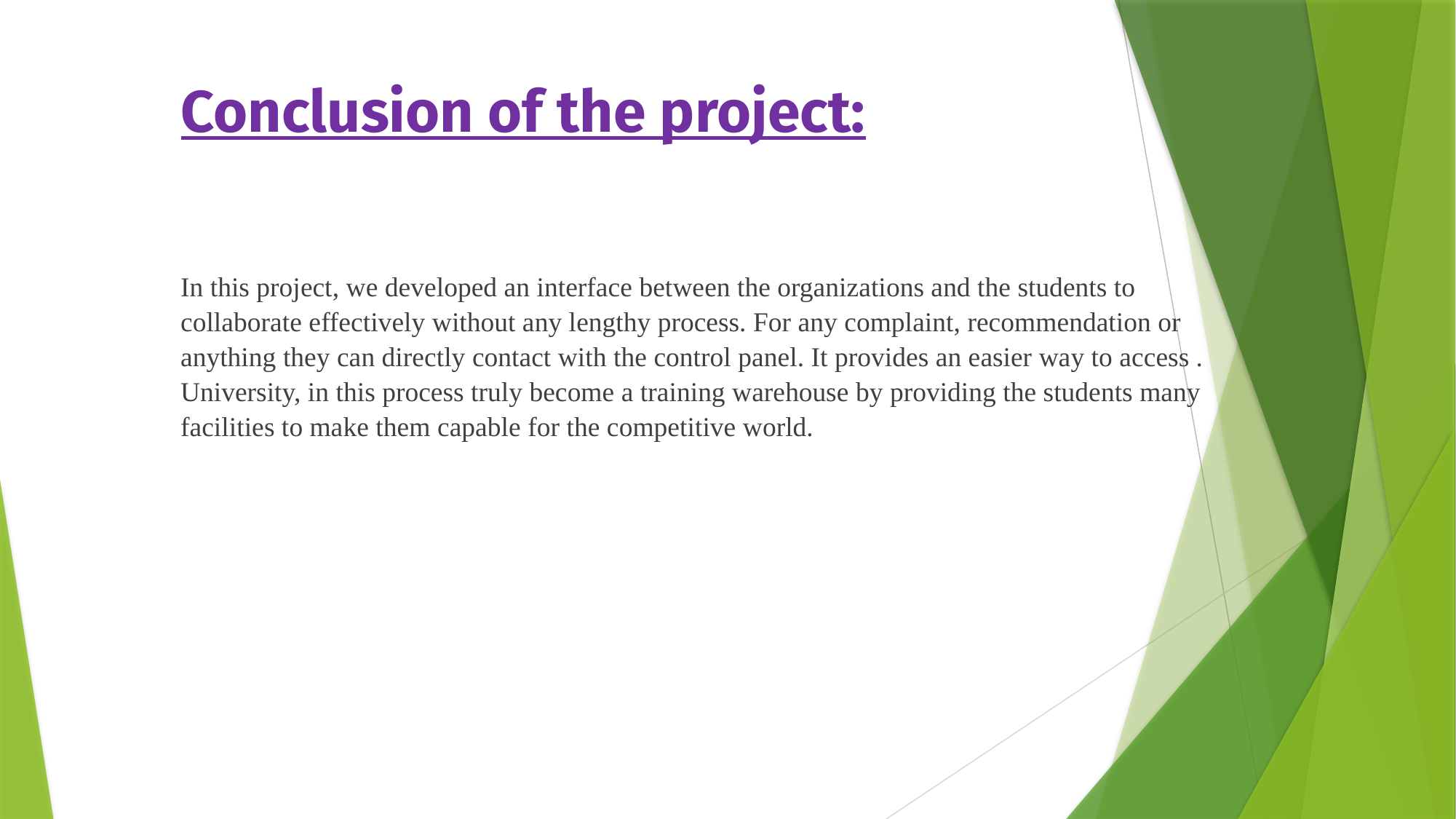

# Conclusion of the project:
In this project, we developed an interface between the organizations and the students to collaborate effectively without any lengthy process. For any complaint, recommendation or anything they can directly contact with the control panel. It provides an easier way to access . University, in this process truly become a training warehouse by providing the students many facilities to make them capable for the competitive world.